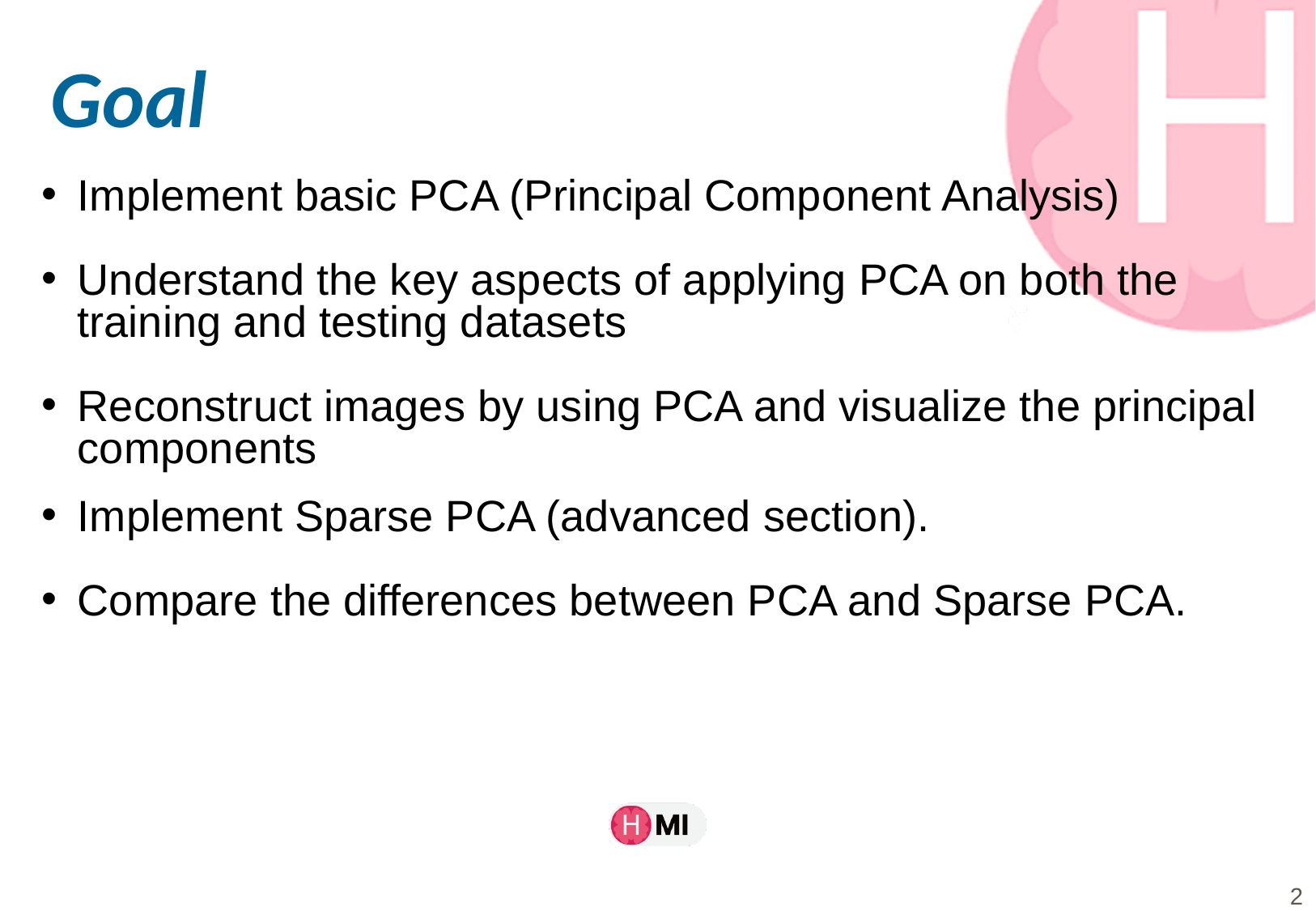

# Goal
Implement basic PCA (Principal Component Analysis)

Understand the key aspects of applying PCA on both the training and testing datasets

Reconstruct images by using PCA and visualize the principal components

Implement Sparse PCA (advanced section).

Compare the differences between PCA and Sparse PCA.
2